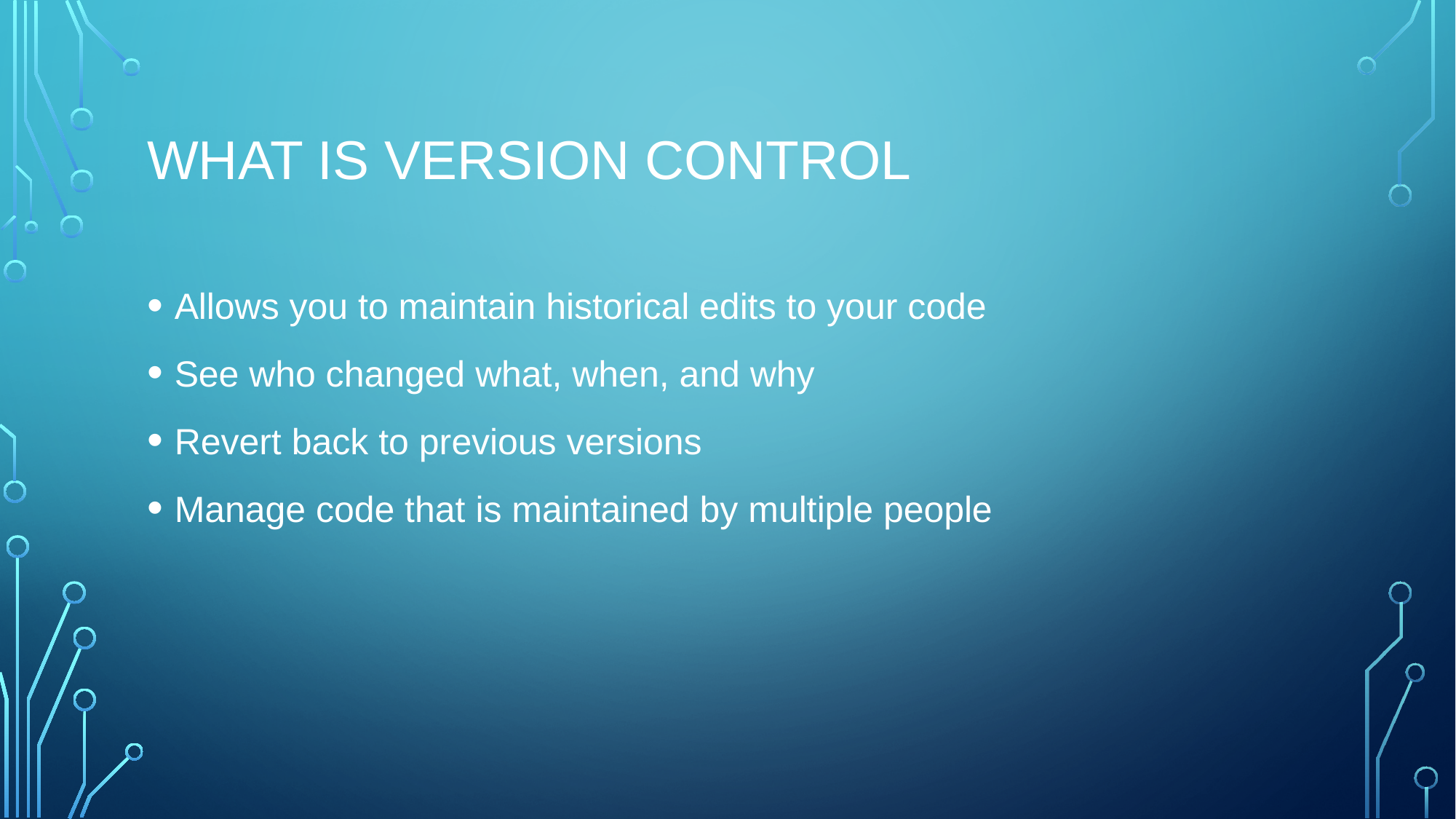

# What is version Control
Allows you to maintain historical edits to your code
See who changed what, when, and why
Revert back to previous versions
Manage code that is maintained by multiple people